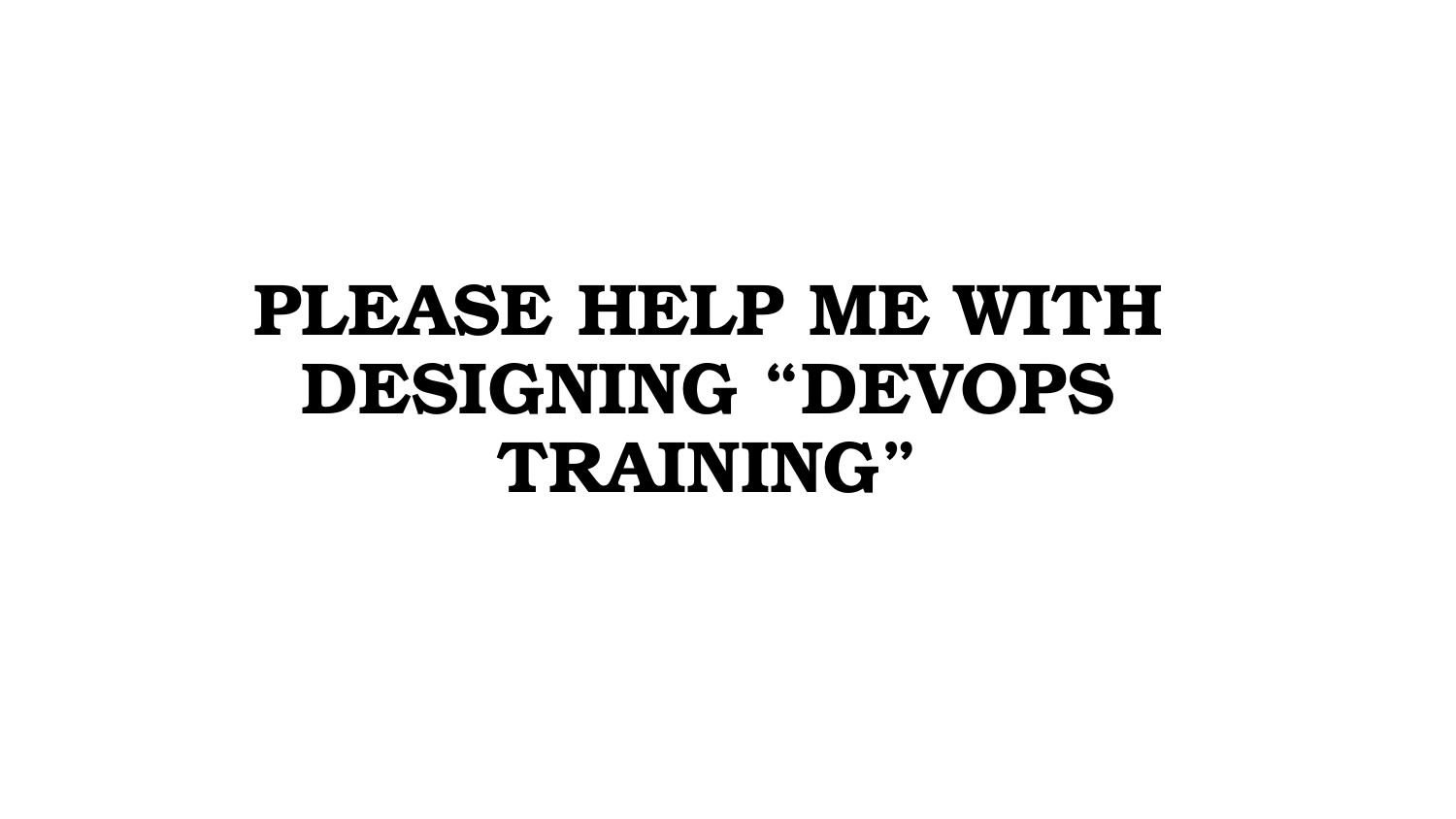

# Please Help me with designing “devops training”